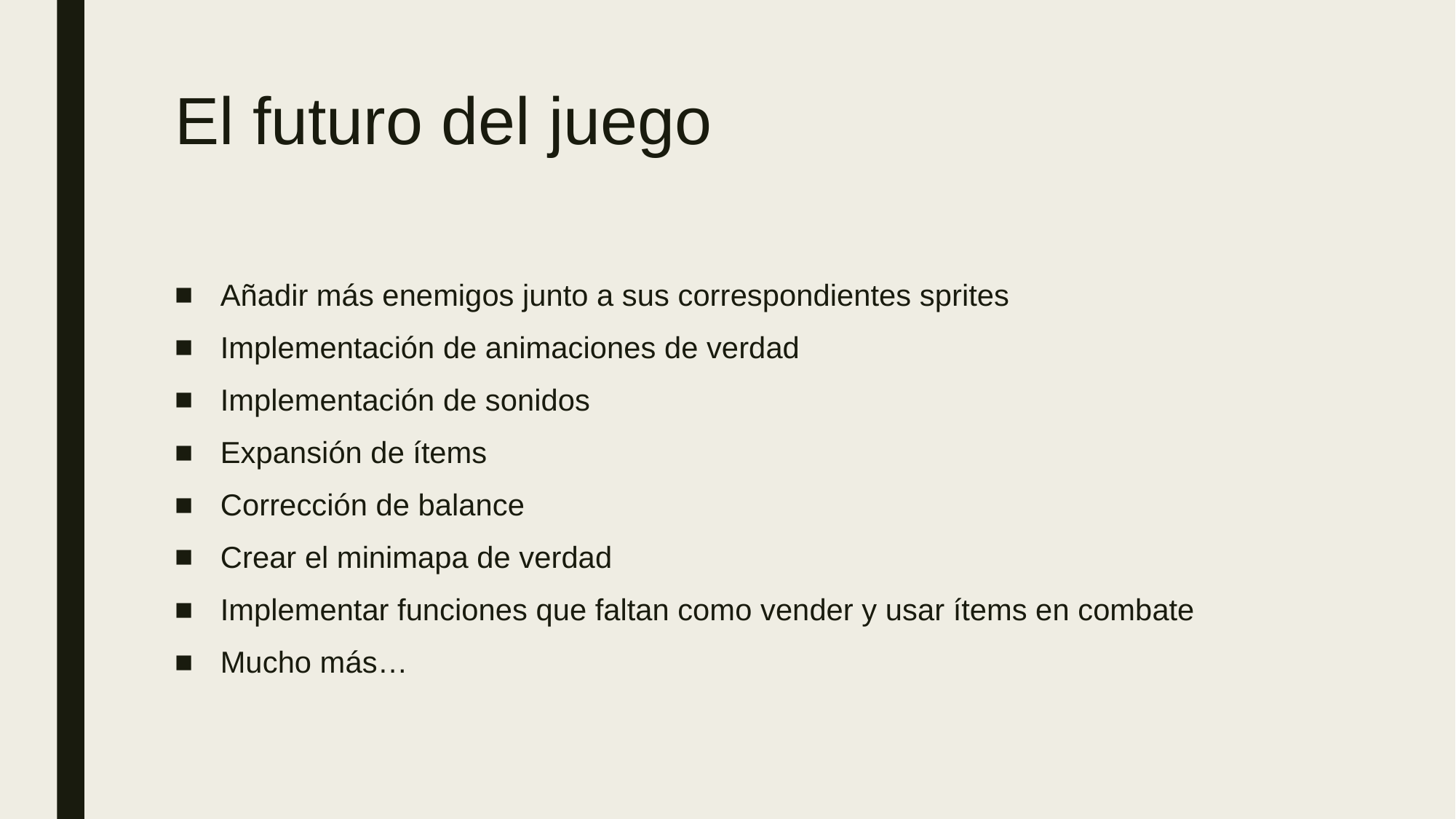

# El futuro del juego
Añadir más enemigos junto a sus correspondientes sprites
Implementación de animaciones de verdad
Implementación de sonidos
Expansión de ítems
Corrección de balance
Crear el minimapa de verdad
Implementar funciones que faltan como vender y usar ítems en combate
Mucho más…